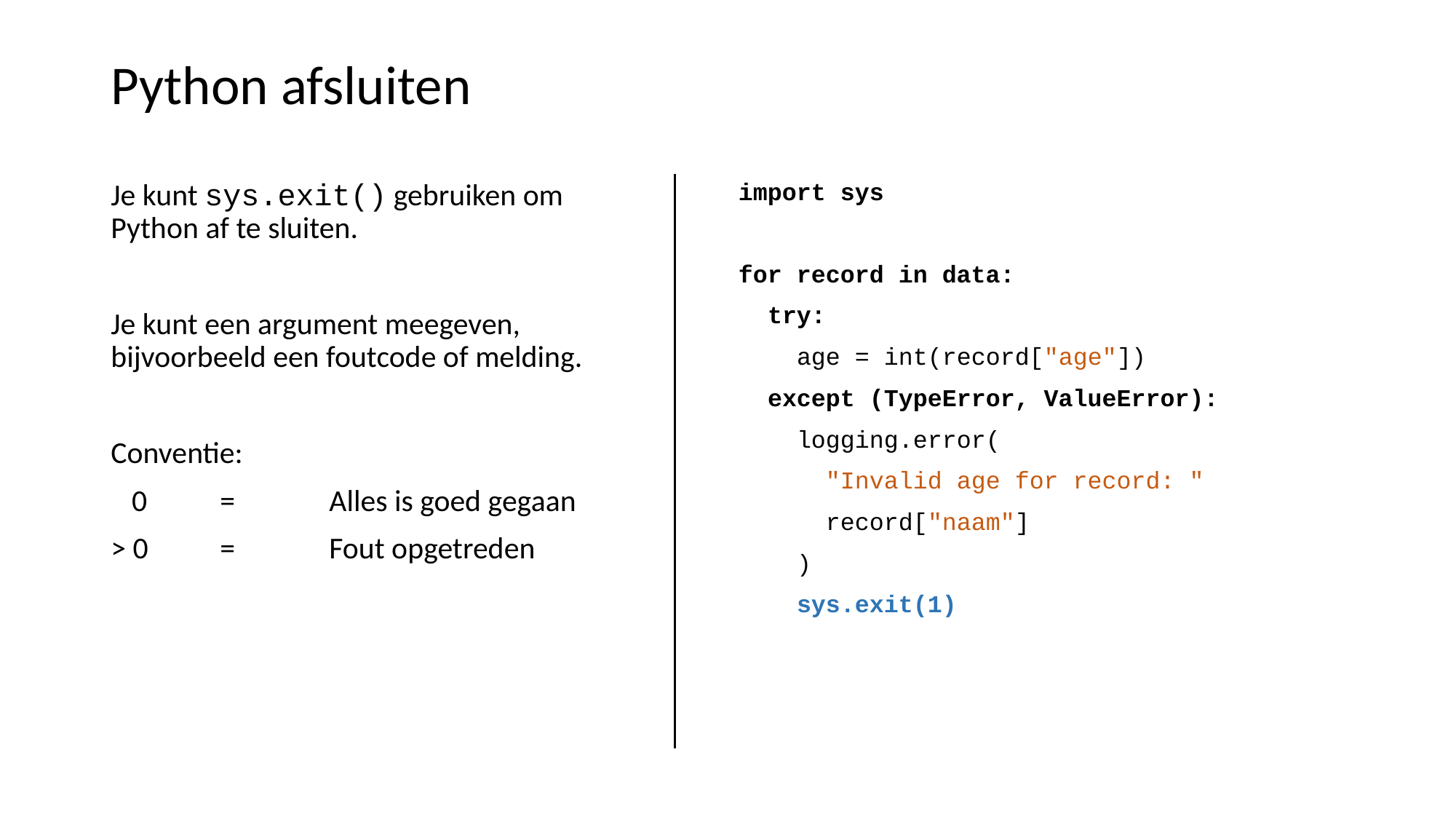

# Python afsluiten
Je kunt sys.exit() gebruiken om Python af te sluiten.

Je kunt een argument meegeven, bijvoorbeeld een foutcode of melding.

Conventie:
   0 	= 	Alles is goed gegaan
> 0	= 	Fout opgetreden

import sys

for record in data:
  try:
    age = int(record["age"])
  except (TypeError, ValueError):
    logging.error(
      "Invalid age for record: "
      record["naam"]
    )
    sys.exit(1)